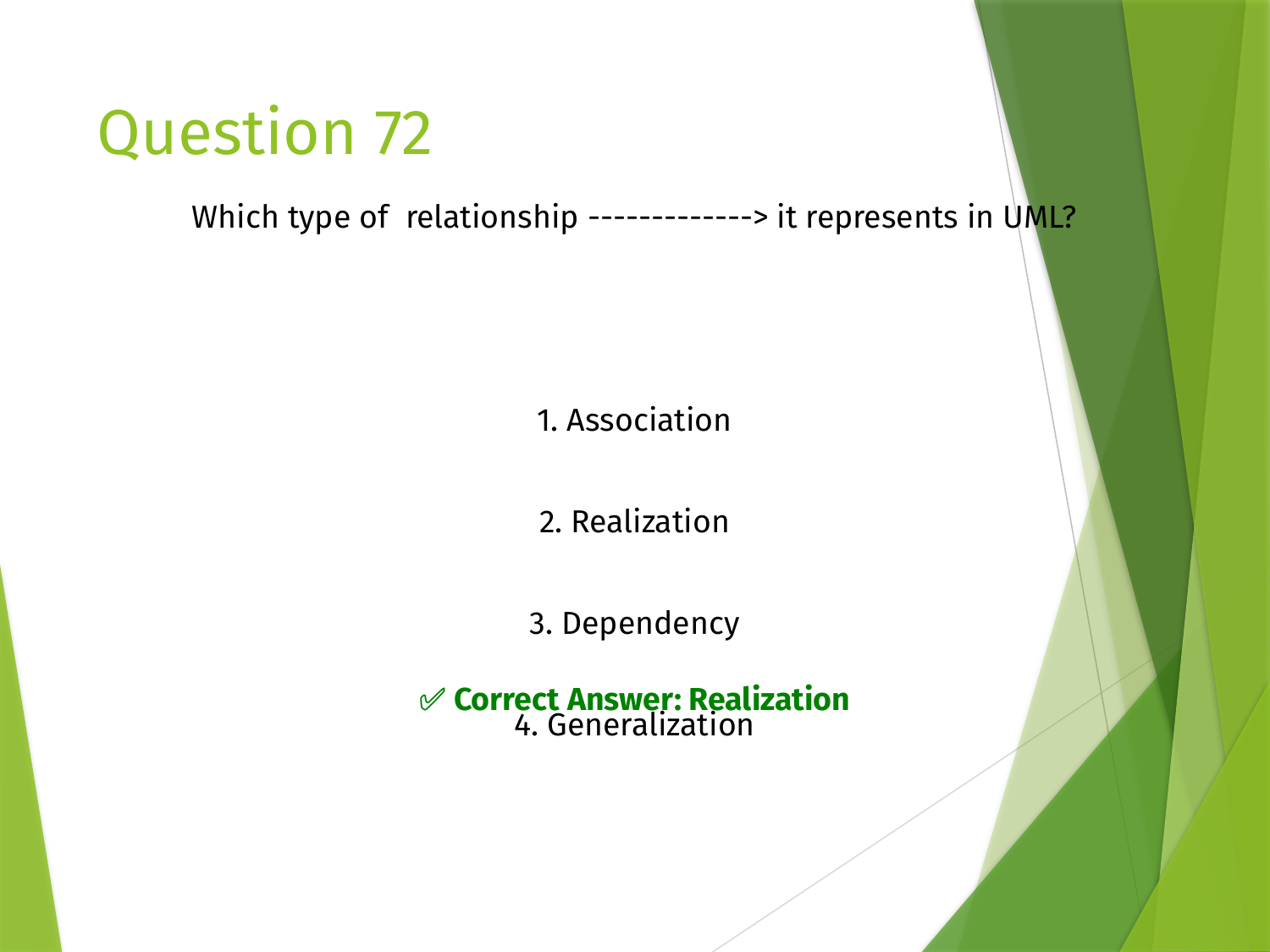

# Question 72
Which type of  relationship -------------> it represents in UML?

1. Association

2. Realization

3. Dependency

✅ Correct Answer: Realization

4. Generalization